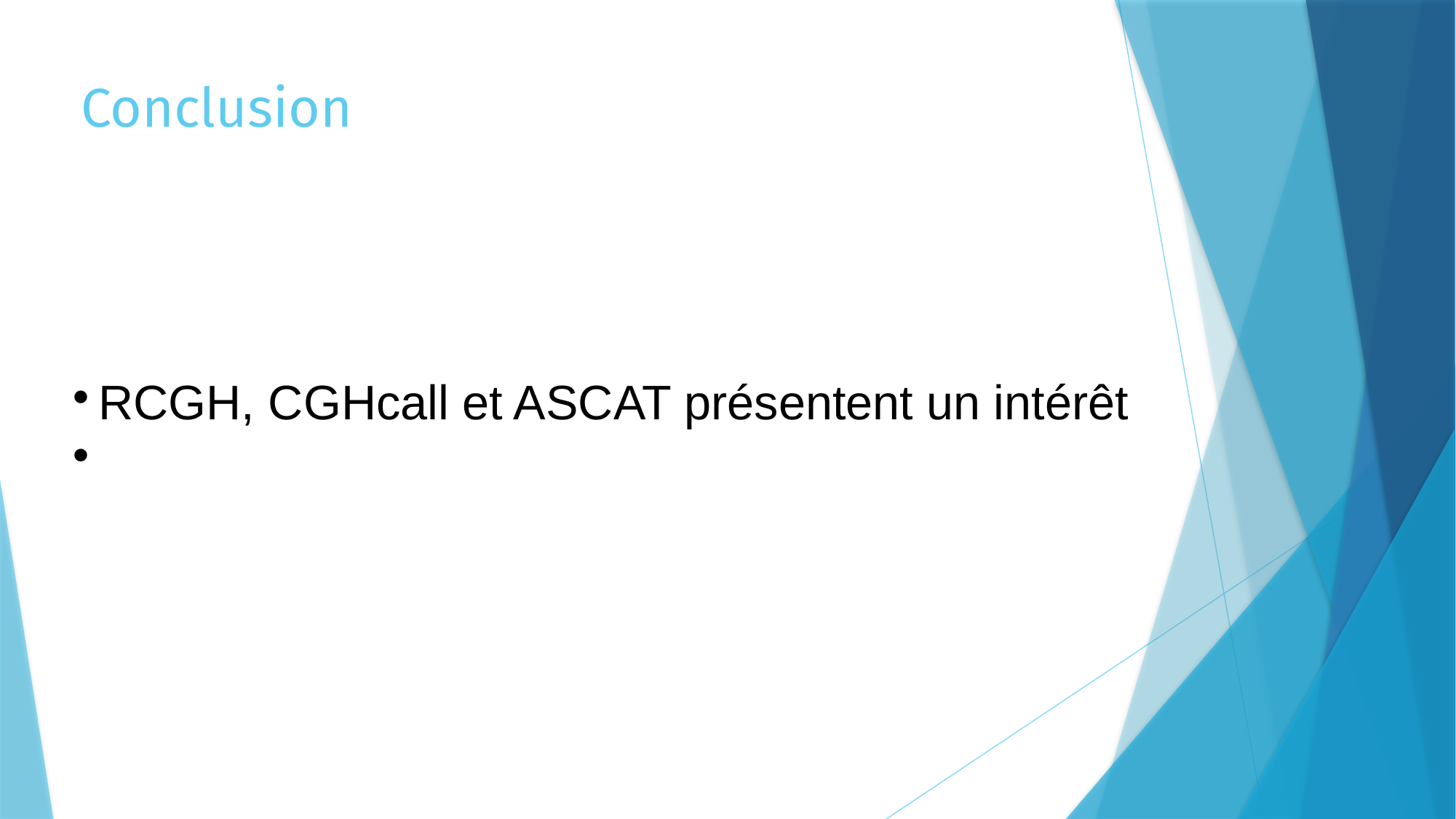

# Conclusion
RCGH, CGHcall et ASCAT présentent un intérêt